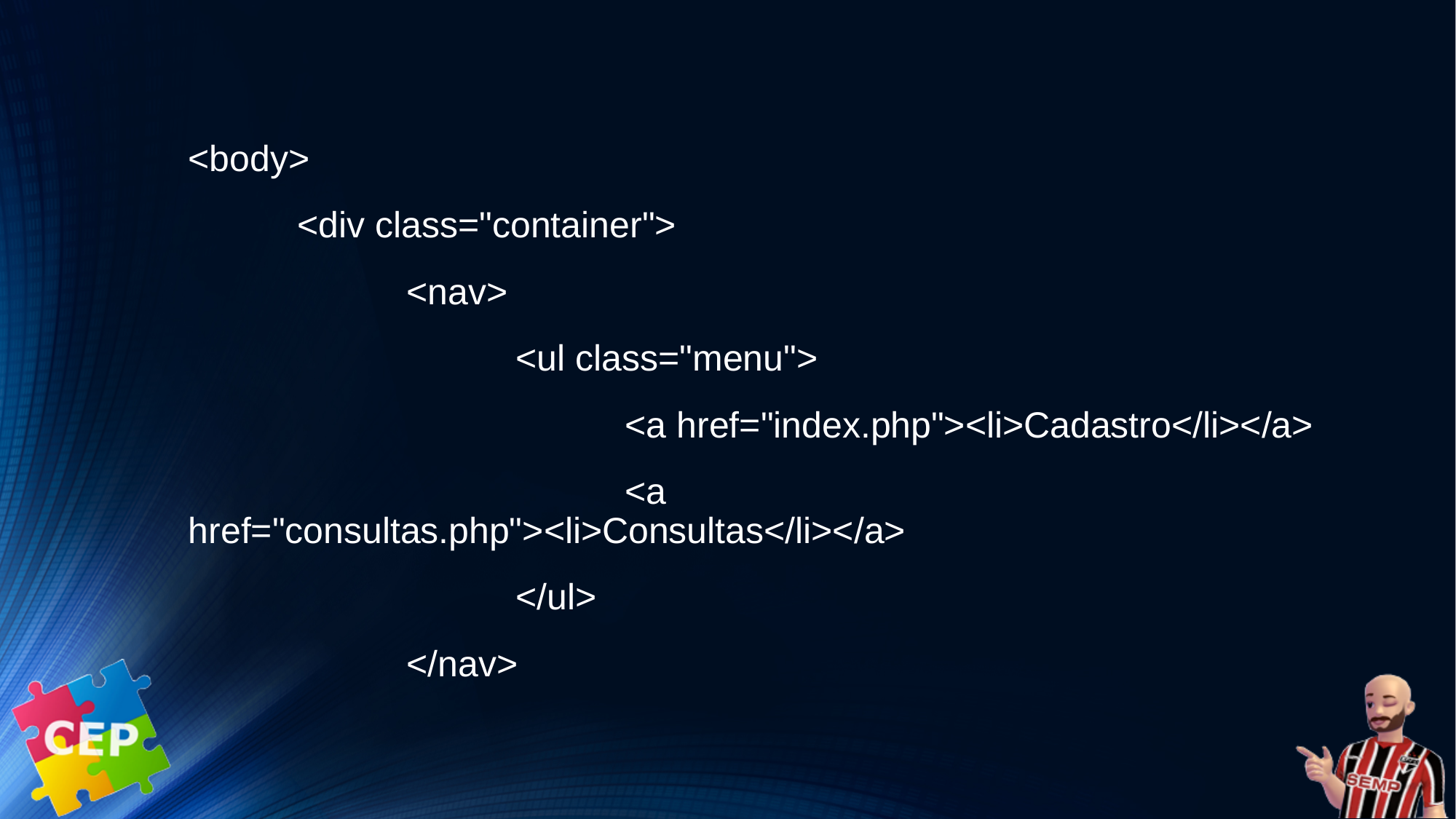

<body>
	<div class="container">
		<nav>
 			<ul class="menu">
 				<a href="index.php"><li>Cadastro</li></a>
				<a href="consultas.php"><li>Consultas</li></a>
			</ul>
		</nav>